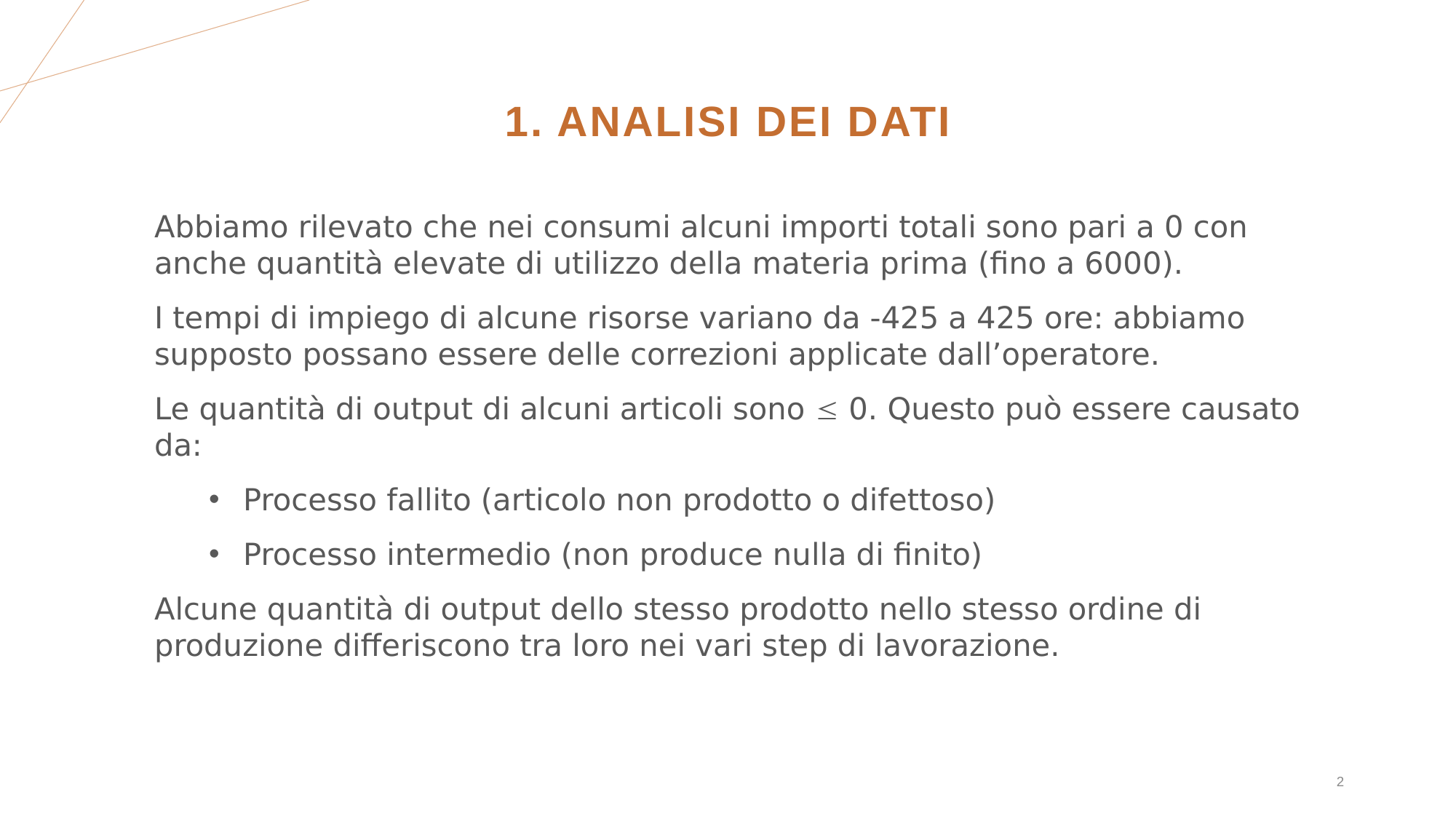

# 1. ANALISI DEI DATI
Abbiamo rilevato che nei consumi alcuni importi totali sono pari a 0 con anche quantità elevate di utilizzo della materia prima (fino a 6000).
I tempi di impiego di alcune risorse variano da -425 a 425 ore: abbiamo supposto possano essere delle correzioni applicate dall’operatore.
Le quantità di output di alcuni articoli sono ≤ 0. Questo può essere causato da:
Processo fallito (articolo non prodotto o difettoso)
Processo intermedio (non produce nulla di finito)
Alcune quantità di output dello stesso prodotto nello stesso ordine di produzione differiscono tra loro nei vari step di lavorazione.
2